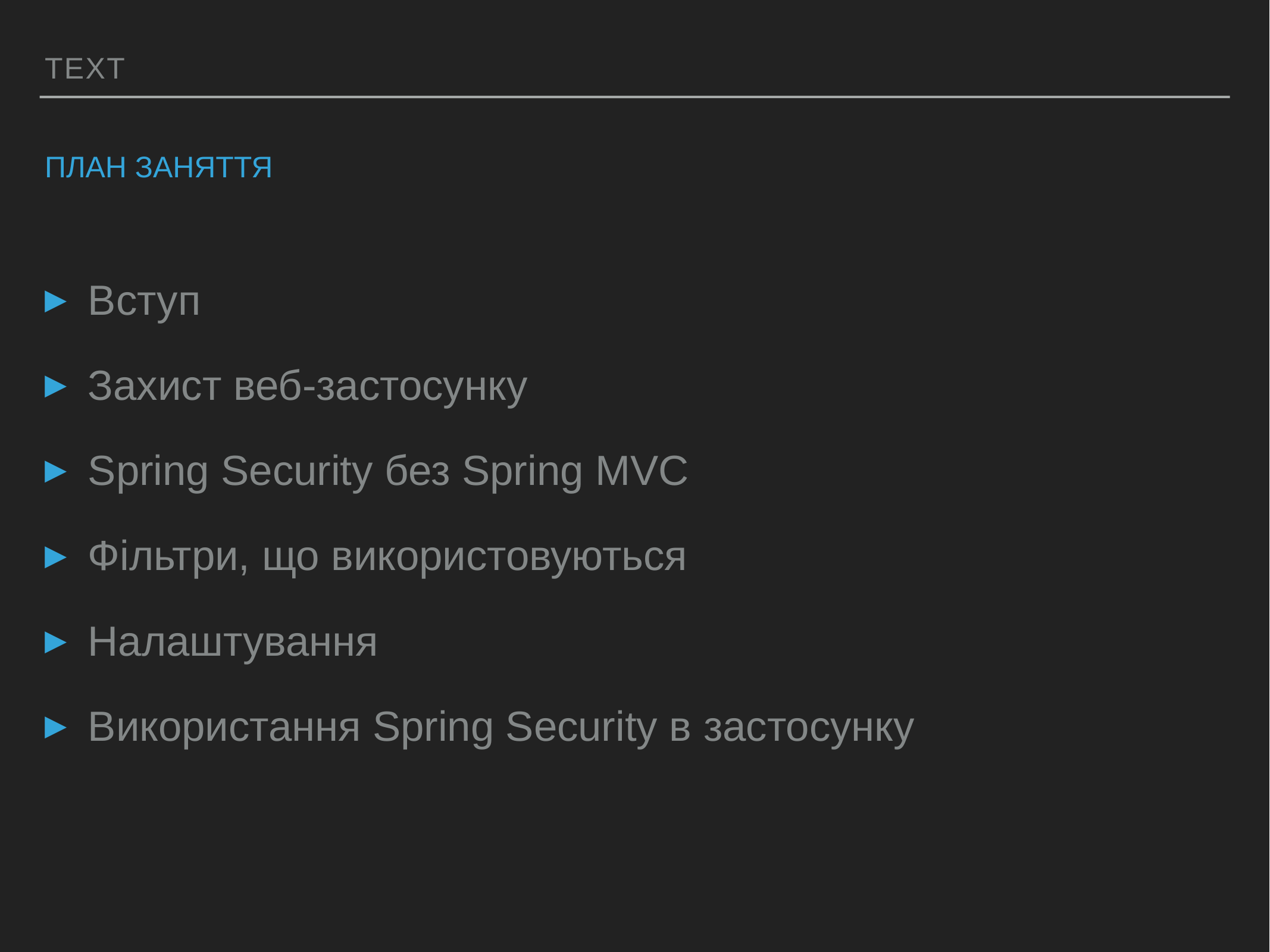

Text
# План заняття
Вступ
Захист веб-застосунку
Spring Security без Spring MVC
Фільтри, що використовуються
Налаштування
Використання Spring Security в застосунку